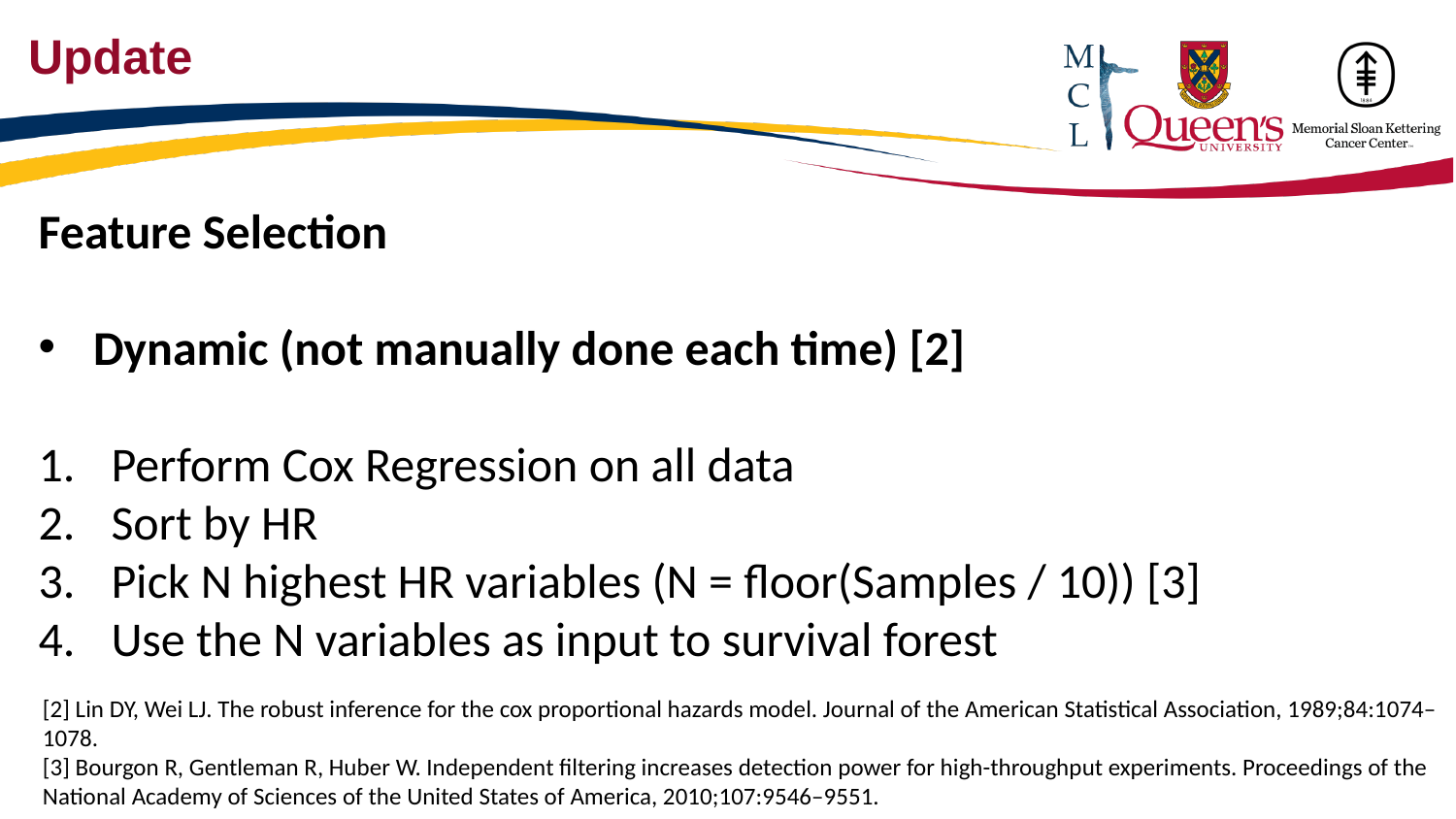

# Update
Feature Selection

Dynamic (not manually done each time) [2]

Perform Cox Regression on all data
Sort by HR
Pick N highest HR variables (N = floor(Samples / 10)) [3]
Use the N variables as input to survival forest

[2] Lin DY, Wei LJ. The robust inference for the cox proportional hazards model. Journal of the American Statistical Association, 1989;84:1074–1078.
[3] Bourgon R, Gentleman R, Huber W. Independent filtering increases detection power for high-throughput experiments. Proceedings of the National Academy of Sciences of the United States of America, 2010;107:9546–9551.